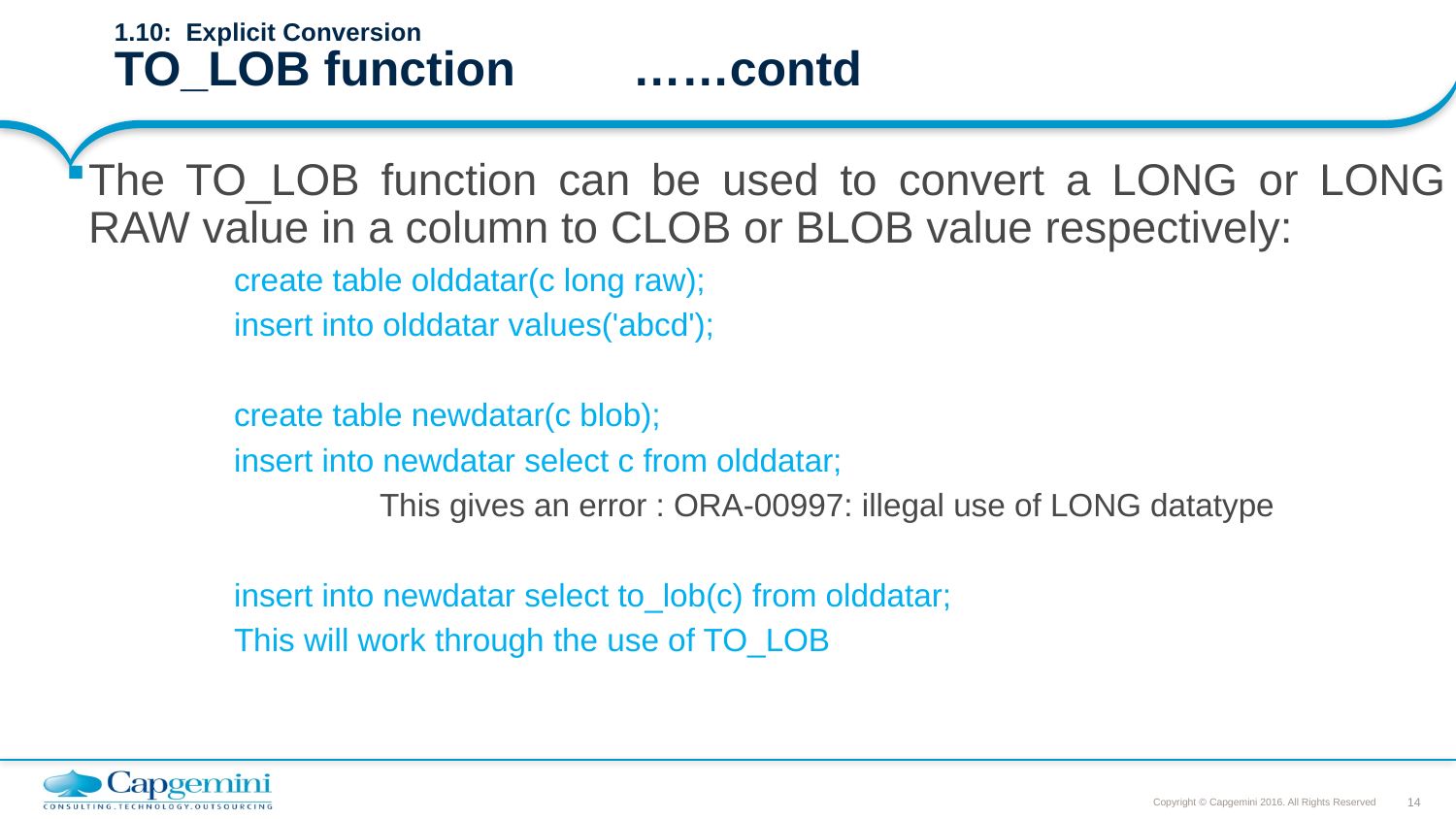

# 1.10:  Explicit Conversion TO_LOB function						……contd
The TO_LOB function can be used to convert a LONG or LONG RAW value in a column to CLOB or BLOB value respectively:
		create table olddatar(c long raw);
		insert into olddatar values('abcd');

		create table newdatar(c blob);
		insert into newdatar select c from olddatar;
			This gives an error : ORA-00997: illegal use of LONG datatype

		insert into newdatar select to_lob(c) from olddatar;
		This will work through the use of TO_LOB